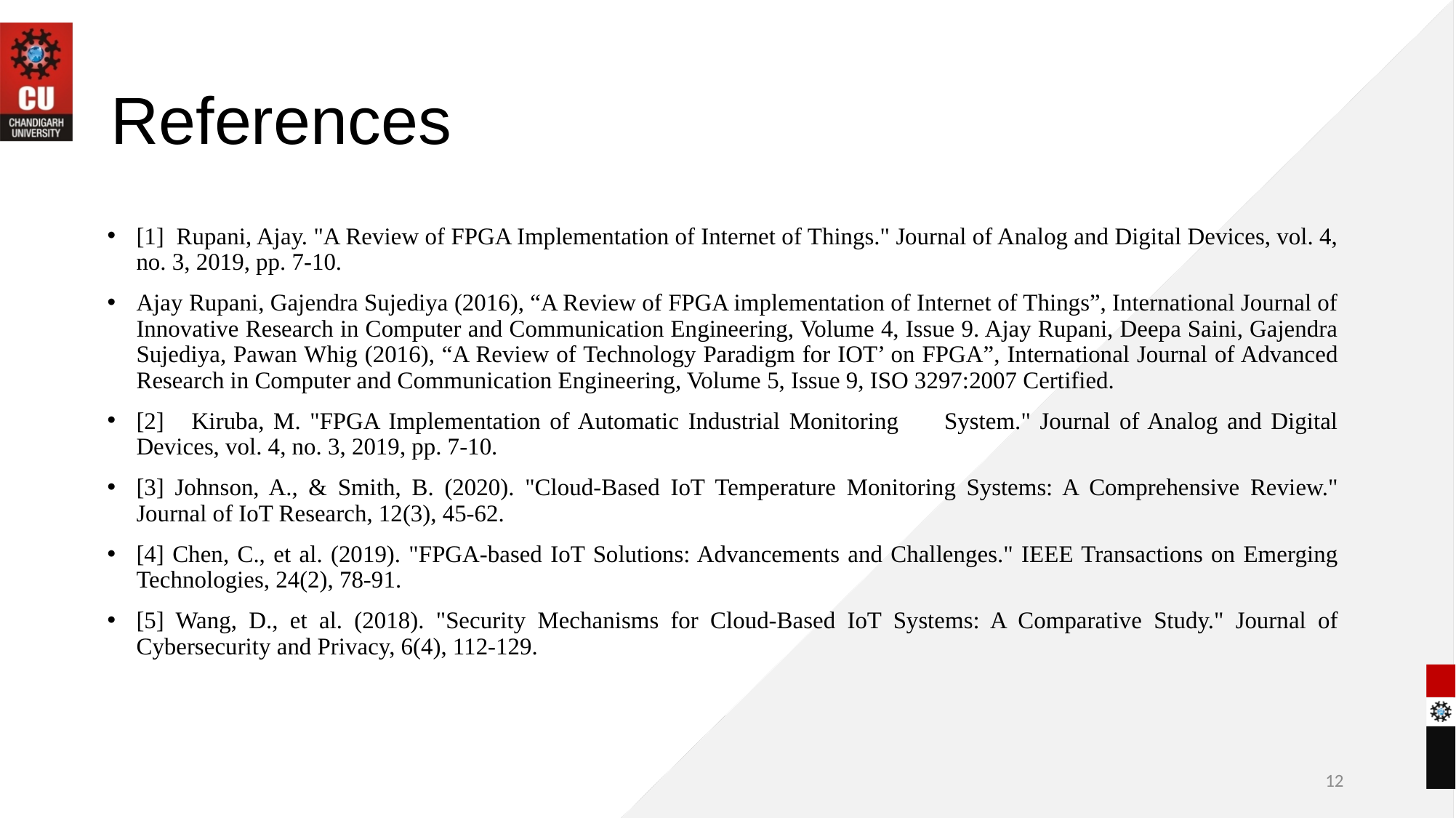

# References

[1]  Rupani, Ajay. "A Review of FPGA Implementation of Internet of Things." Journal of Analog and Digital Devices, vol. 4, no. 3, 2019, pp. 7-10.
Ajay Rupani, Gajendra Sujediya (2016), “A Review of FPGA implementation of Internet of Things”, International Journal of Innovative Research in Computer and Communication Engineering, Volume 4, Issue 9. Ajay Rupani, Deepa Saini, Gajendra Sujediya, Pawan Whig (2016), “A Review of Technology Paradigm for IOT’ on FPGA”, International Journal of Advanced Research in Computer and Communication Engineering, Volume 5, Issue 9, ISO 3297:2007 Certified.
[2]   Kiruba, M. "FPGA Implementation of Automatic Industrial Monitoring     System." Journal of Analog and Digital Devices, vol. 4, no. 3, 2019, pp. 7-10.
[3] Johnson, A., & Smith, B. (2020). "Cloud-Based IoT Temperature Monitoring Systems: A Comprehensive Review." Journal of IoT Research, 12(3), 45-62.
[4] Chen, C., et al. (2019). "FPGA-based IoT Solutions: Advancements and Challenges." IEEE Transactions on Emerging Technologies, 24(2), 78-91.
[5] Wang, D., et al. (2018). "Security Mechanisms for Cloud-Based IoT Systems: A Comparative Study." Journal of Cybersecurity and Privacy, 6(4), 112-129.
12